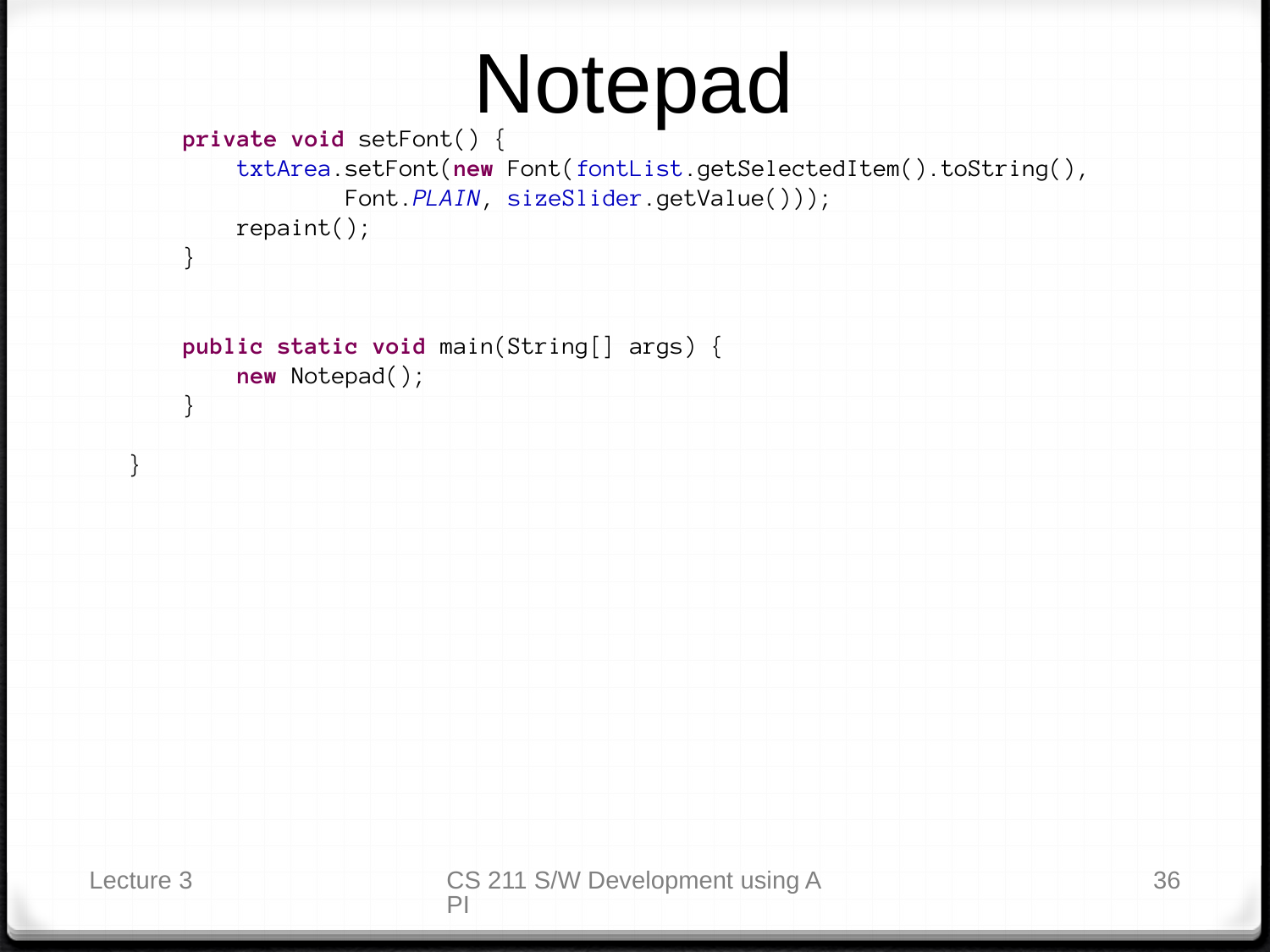

# Notepad
    private void setFont() {
        txtArea.setFont(new Font(fontList.getSelectedItem().toString(),
                Font.PLAIN, sizeSlider.getValue()));
        repaint();
    }

    public static void main(String[] args) {
        new Notepad();
    }

}

Lecture 3
CS 211 S/W Development using API
36